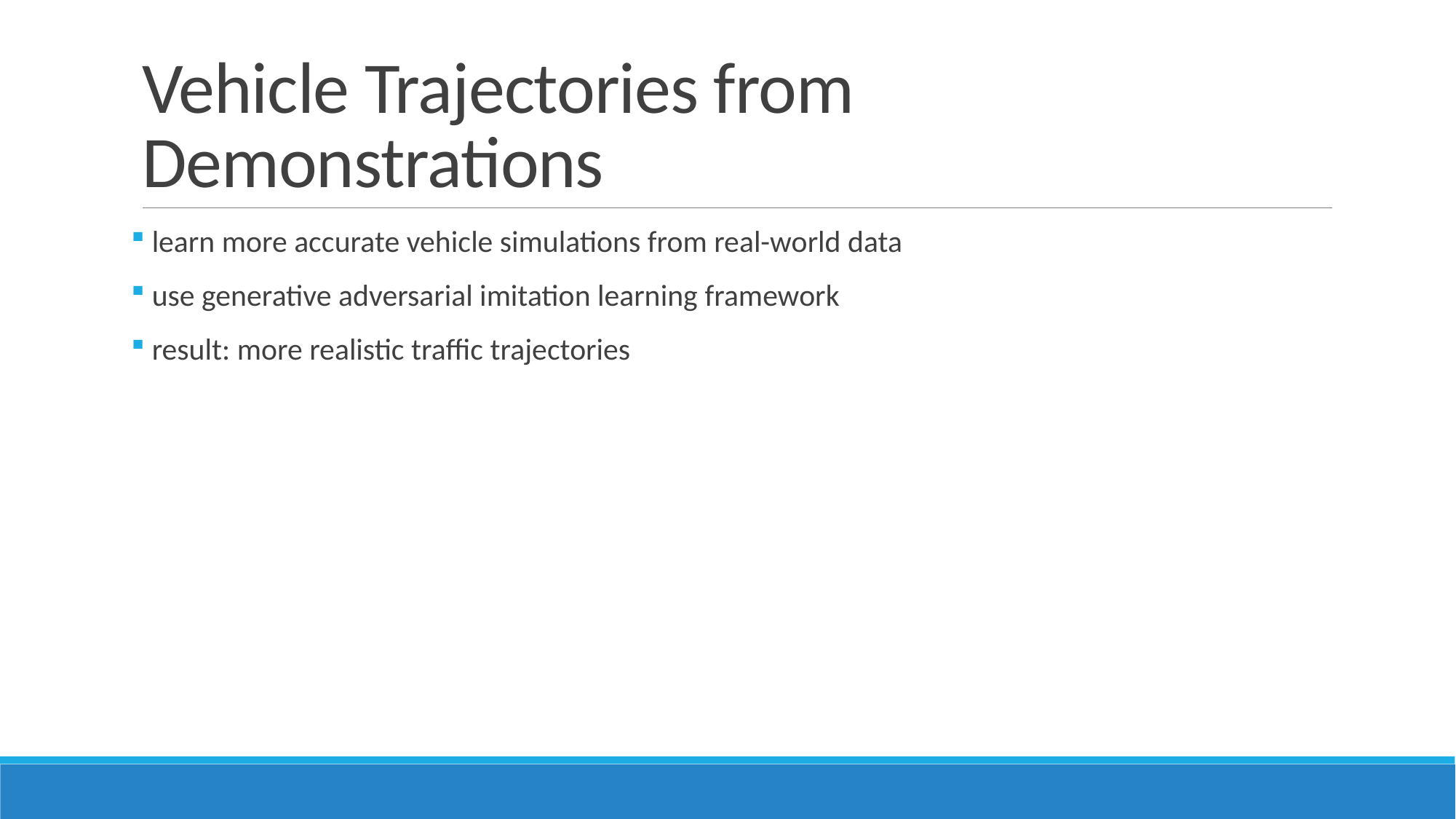

# Vehicle Trajectories from Demonstrations
 learn more accurate vehicle simulations from real-world data
 use generative adversarial imitation learning framework
 result: more realistic traffic trajectories